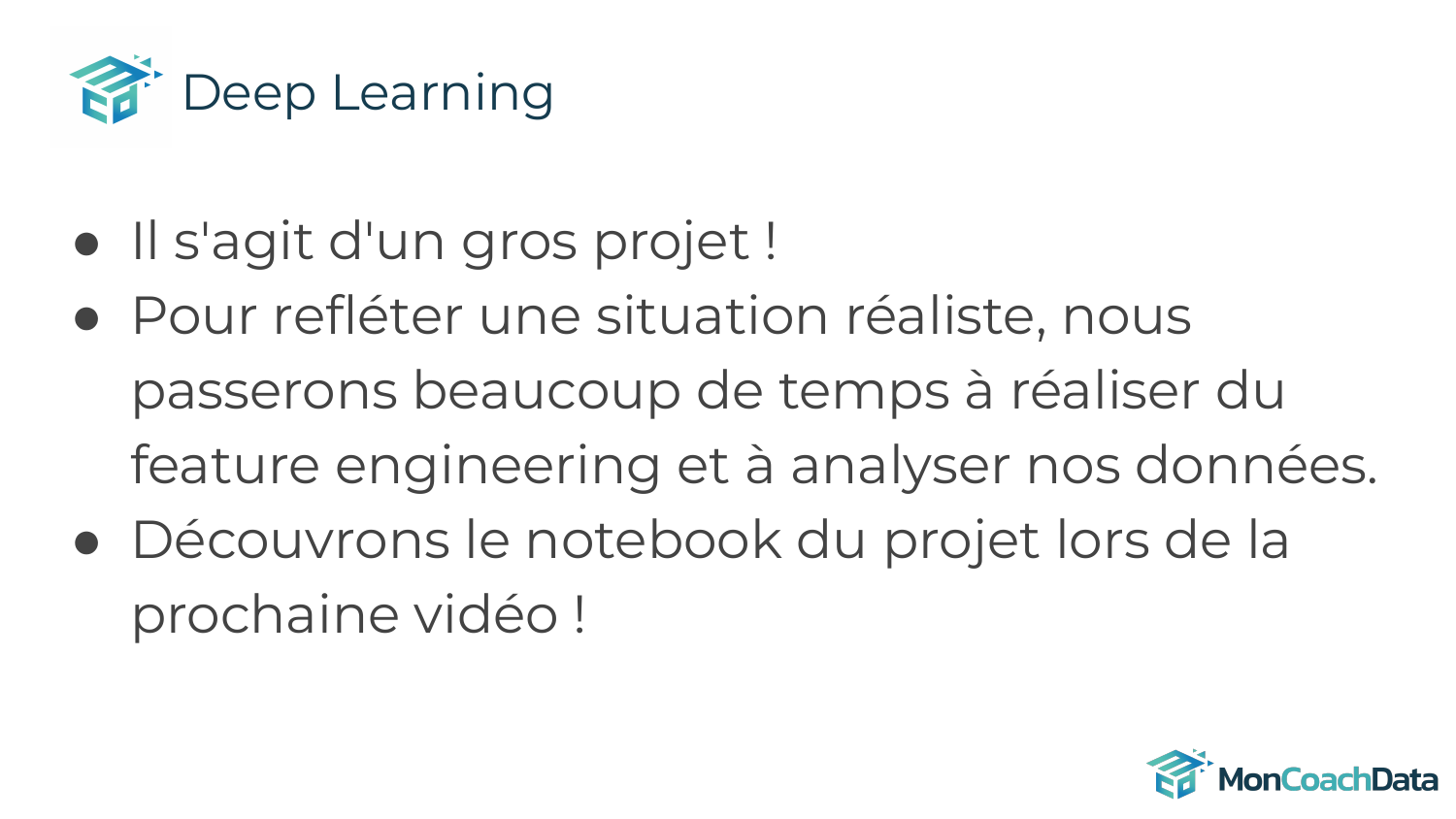

# Deep Learning
Il s'agit d'un gros projet !
Pour refléter une situation réaliste, nous passerons beaucoup de temps à réaliser du feature engineering et à analyser nos données.
Découvrons le notebook du projet lors de la prochaine vidéo !